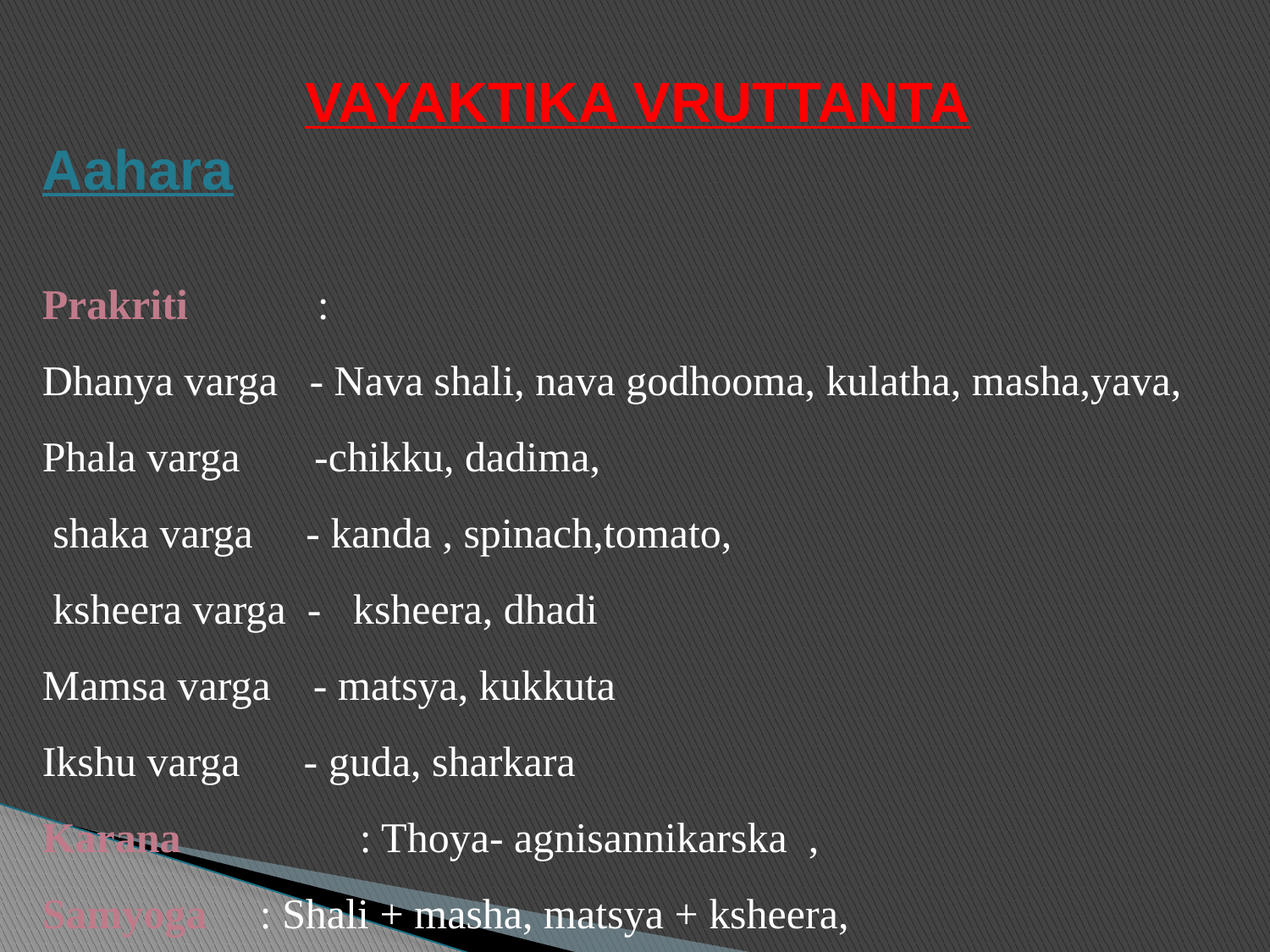

VAYAKTIKA VRUTTANTA
Aahara

Prakriti	  :
Dhanya varga   - Nava shali, nava godhooma, kulatha, masha,yava,
Phala varga       -chikku, dadima,
 shaka varga     - kanda , spinach,tomato,
 ksheera varga  -   ksheera, dhadi
Mamsa varga    - matsya, kukkuta
Ikshu varga      - guda, sharkara
Karana	      : Thoya- agnisannikarska  ,
Samyoga     : Shali + masha, matsya + ksheera,